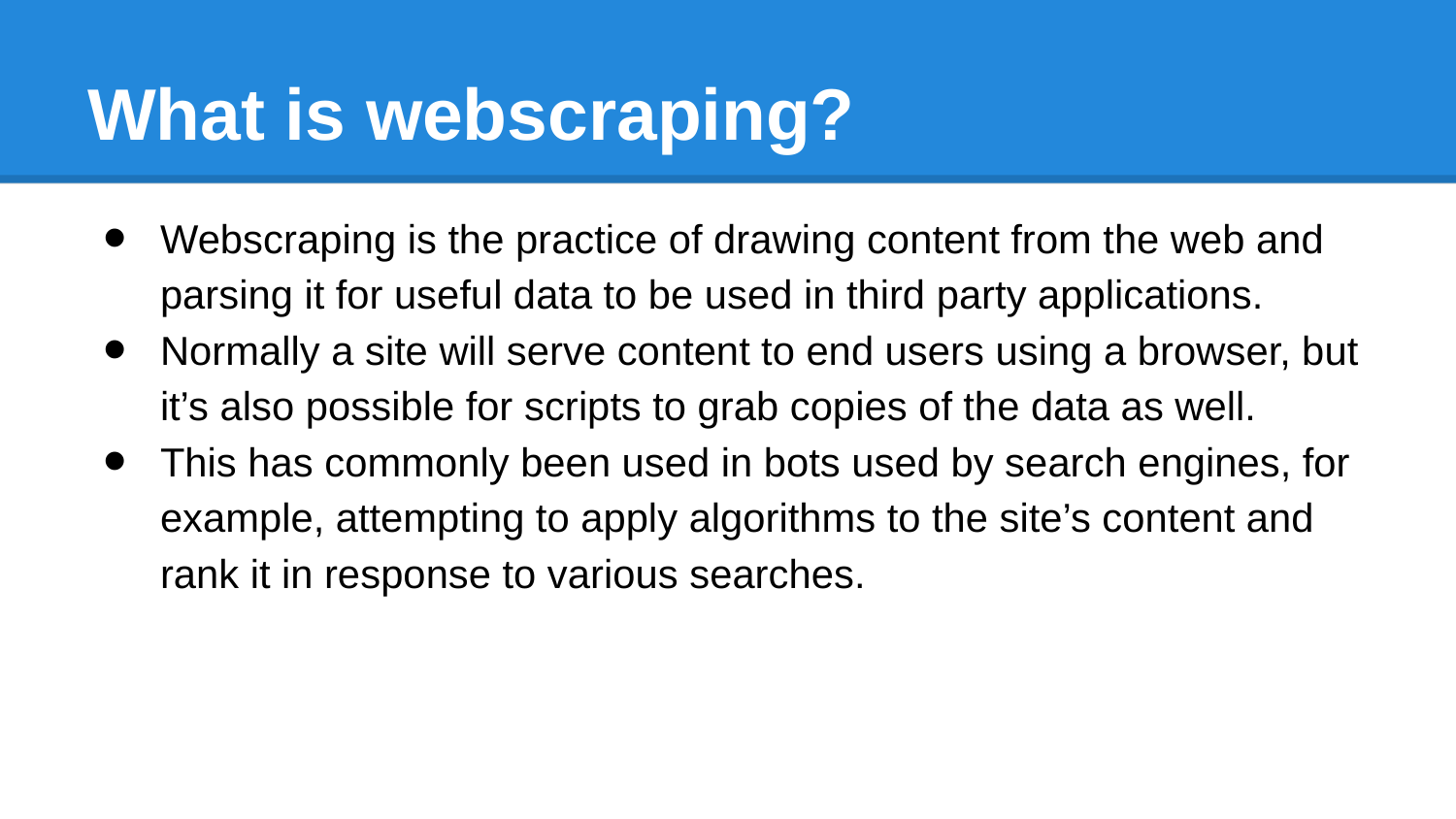

# What is webscraping?
Webscraping is the practice of drawing content from the web and parsing it for useful data to be used in third party applications.
Normally a site will serve content to end users using a browser, but it’s also possible for scripts to grab copies of the data as well.
This has commonly been used in bots used by search engines, for example, attempting to apply algorithms to the site’s content and rank it in response to various searches.